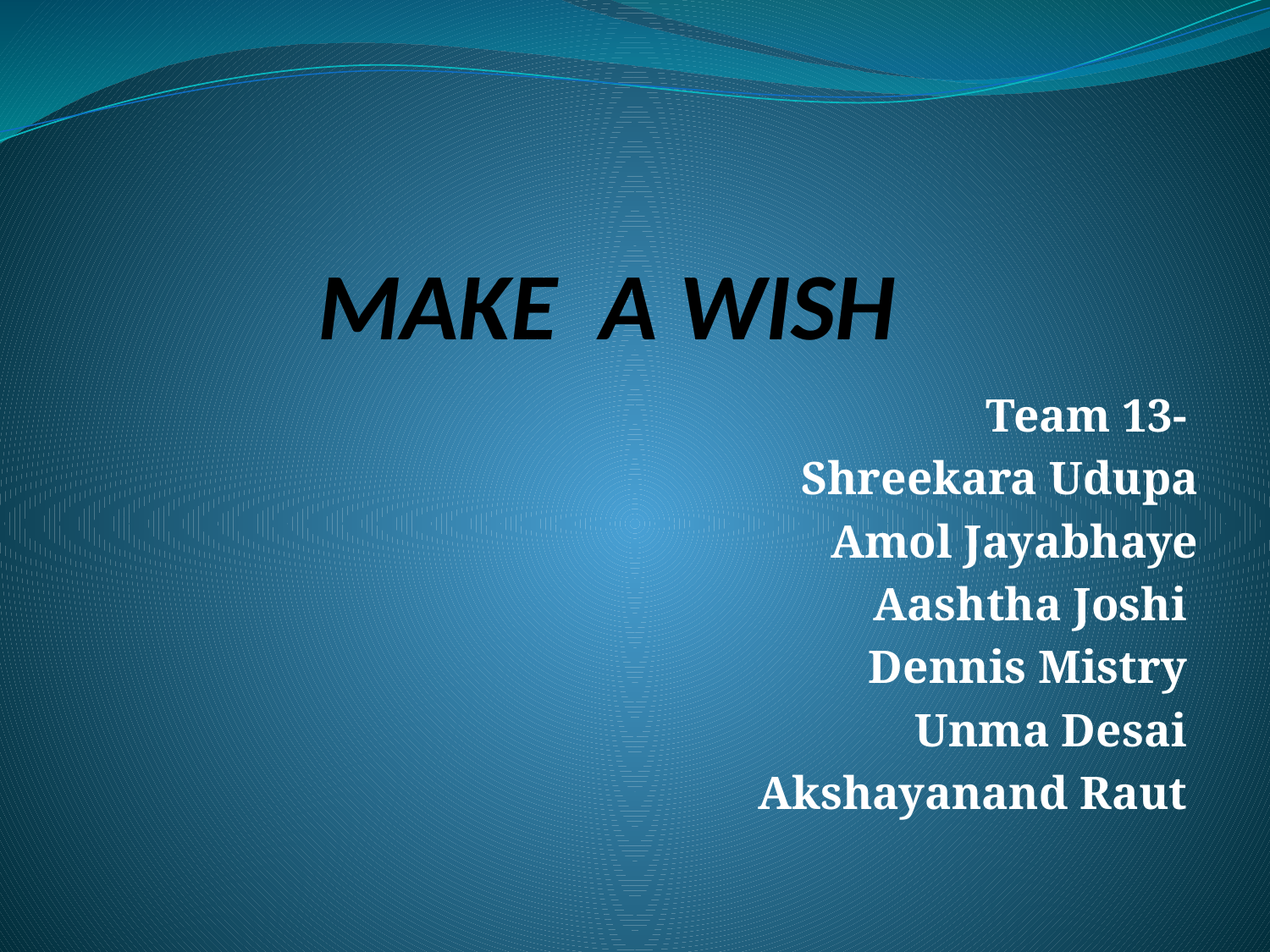

# MAKE  A WISH
					Team 13-
Shreekara Udupa
Amol Jayabhaye
Aashtha Joshi
Dennis Mistry
Unma Desai
Akshayanand Raut